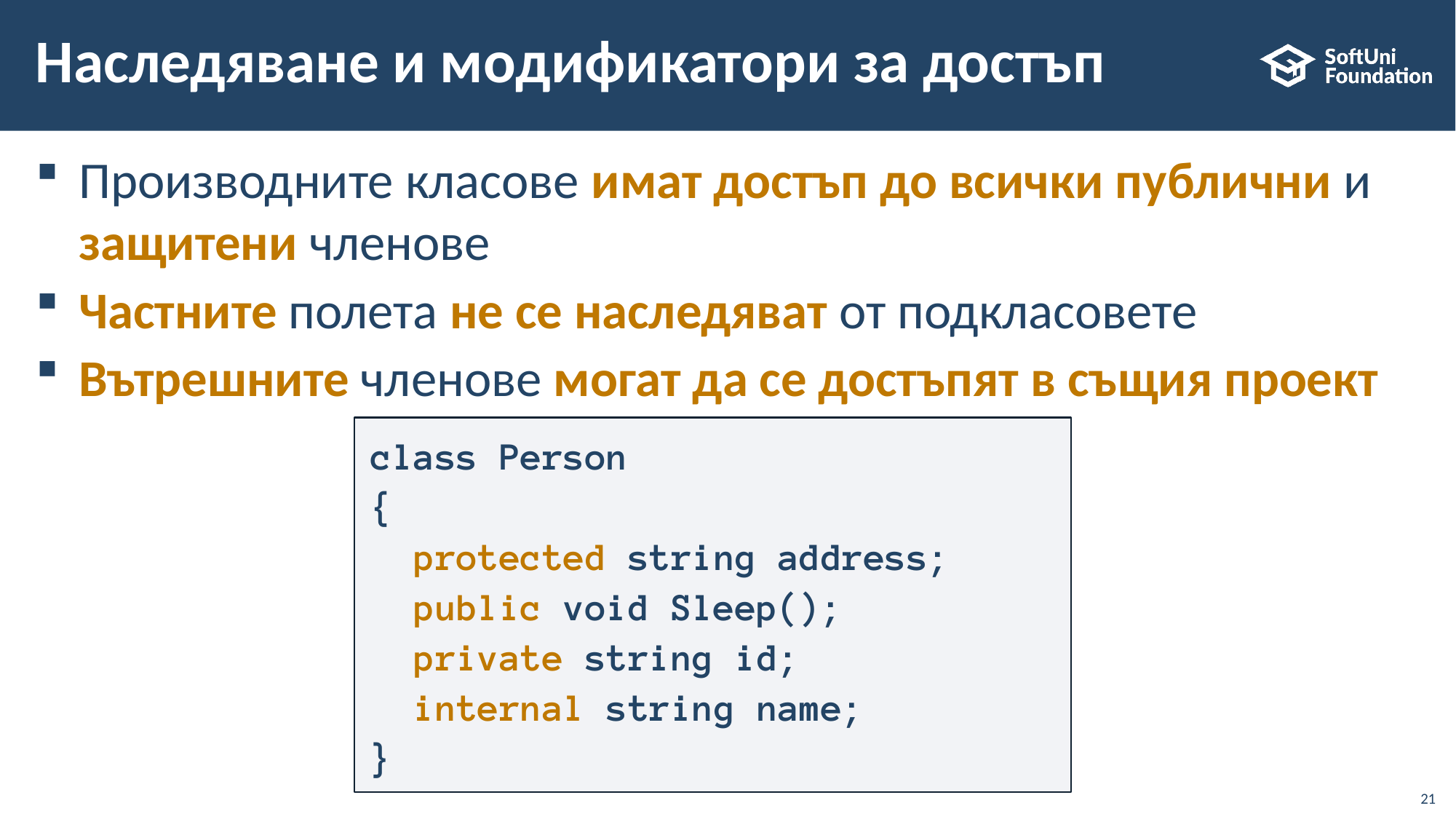

# Наследяване и модификатори за достъп
Производните класове имат достъп до всички публични и защитени членове
Частните полета не се наследяват от подкласовете
Вътрешните членове могат да се достъпят в същия проект
class Person
{
  protected string address;
  public void Sleep();
  private string id;
  internal string name;
}
21